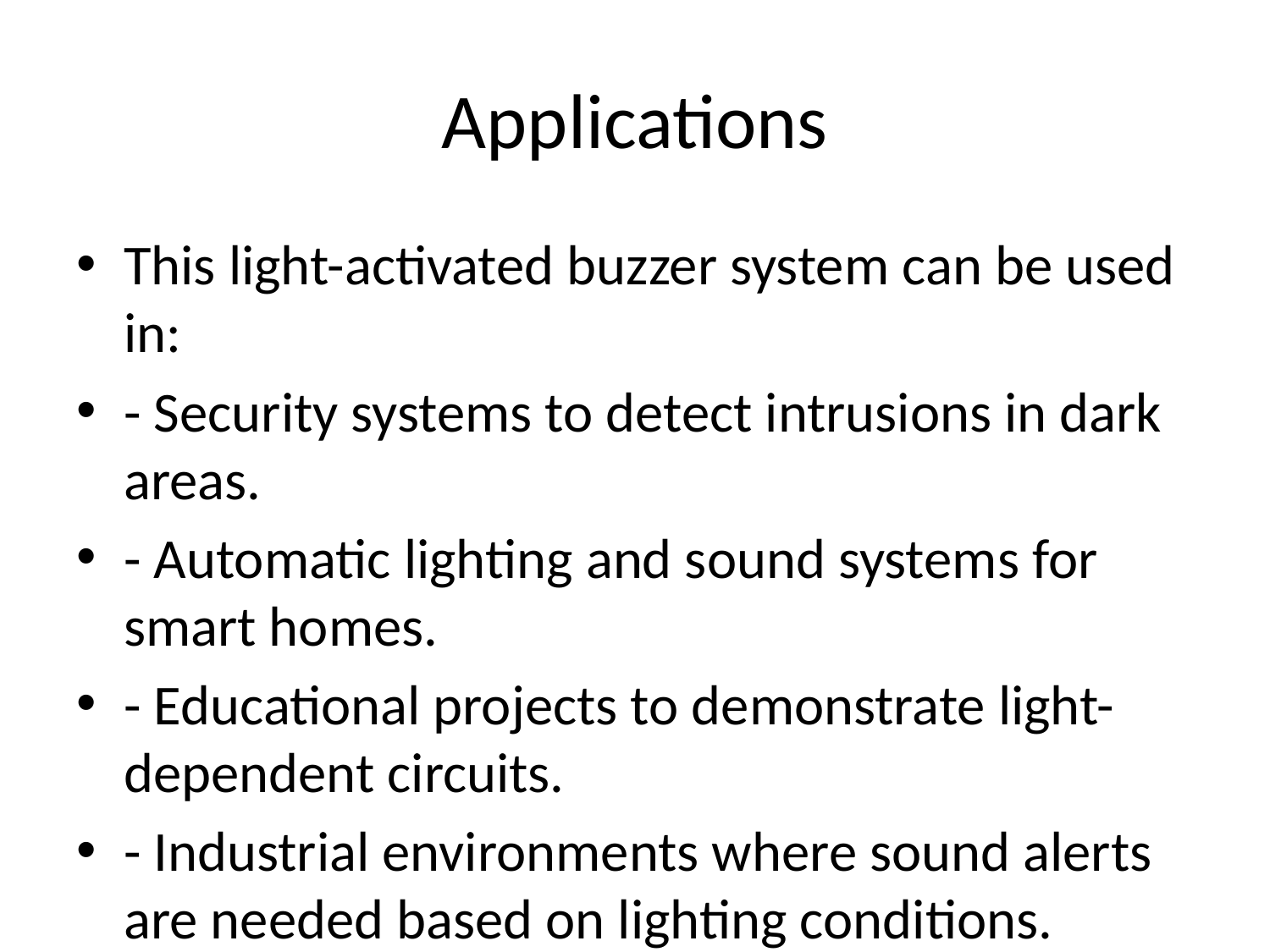

# Applications
This light-activated buzzer system can be used in:
- Security systems to detect intrusions in dark areas.
- Automatic lighting and sound systems for smart homes.
- Educational projects to demonstrate light-dependent circuits.
- Industrial environments where sound alerts are needed based on lighting conditions.